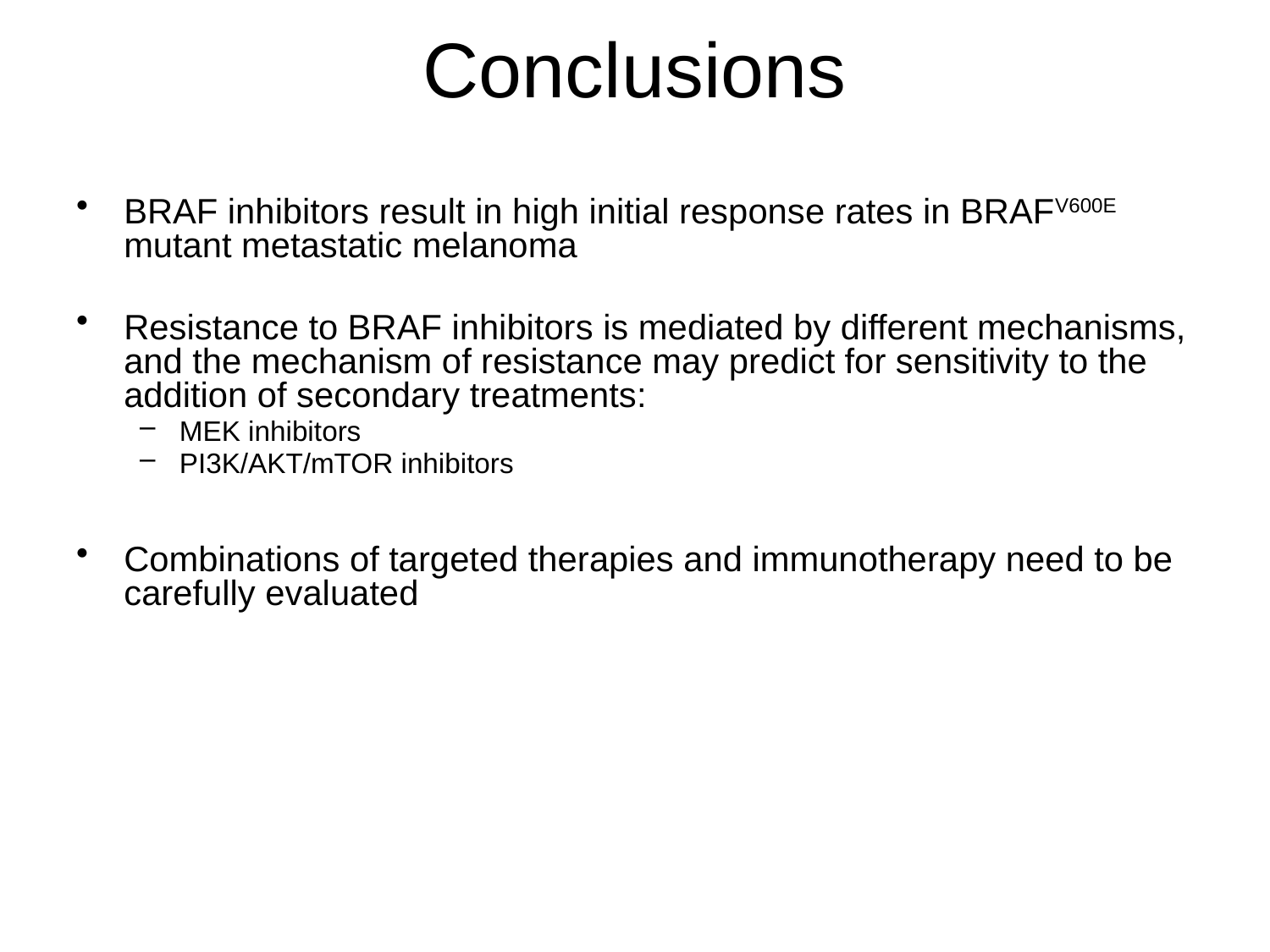

# Conclusions
BRAF inhibitors result in high initial response rates in BRAFV600E mutant metastatic melanoma

Resistance to BRAF inhibitors is mediated by different mechanisms, and the mechanism of resistance may predict for sensitivity to the addition of secondary treatments:
MEK inhibitors
PI3K/AKT/mTOR inhibitors

Combinations of targeted therapies and immunotherapy need to be carefully evaluated